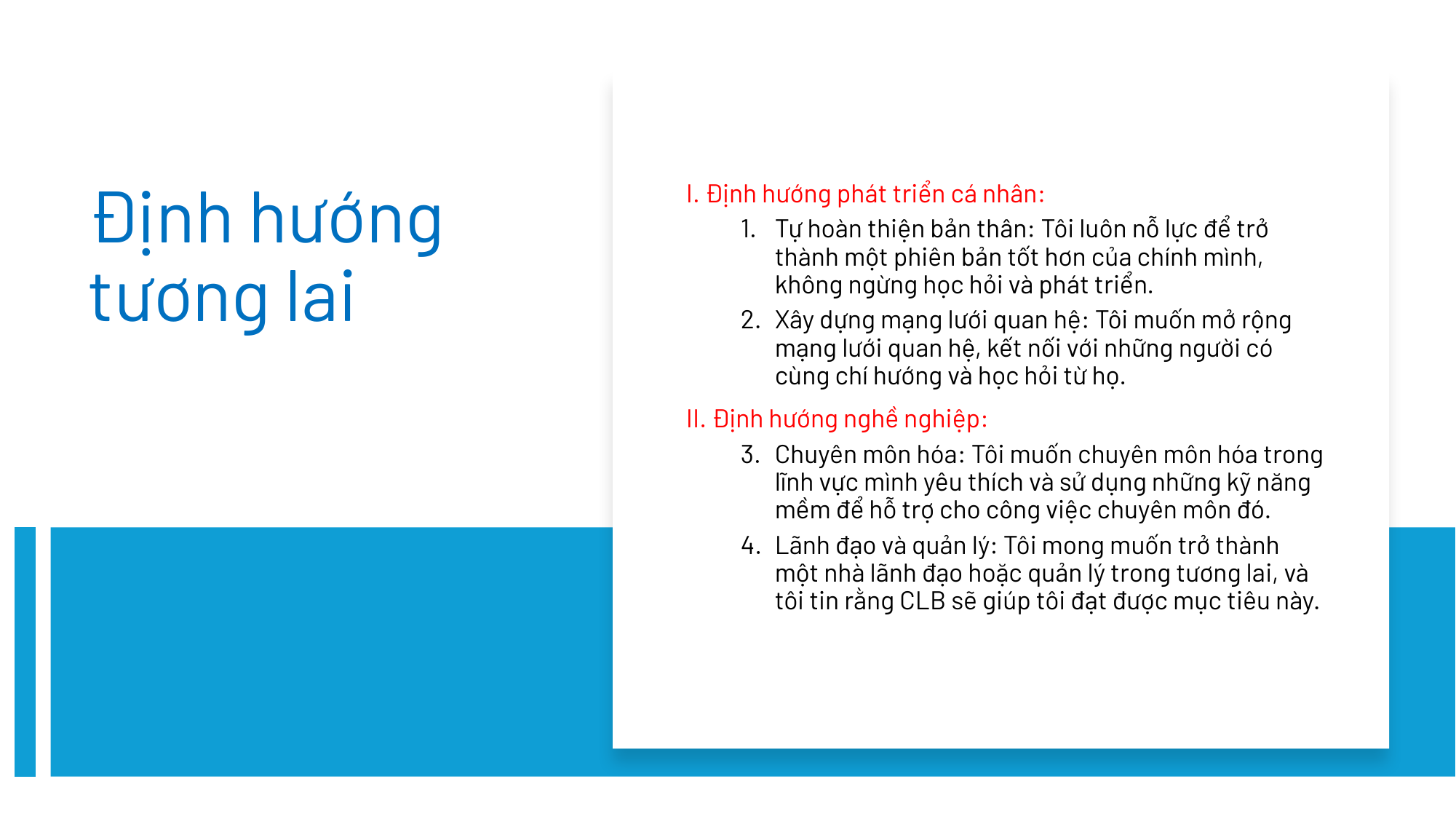

I. Định hướng phát triển cá nhân:
Tự hoàn thiện bản thân: Tôi luôn nỗ lực để trở thành một phiên bản tốt hơn của chính mình, không ngừng học hỏi và phát triển.
Xây dựng mạng lưới quan hệ: Tôi muốn mở rộng mạng lưới quan hệ, kết nối với những người có cùng chí hướng và học hỏi từ họ.
II. Định hướng nghề nghiệp:
Chuyên môn hóa: Tôi muốn chuyên môn hóa trong lĩnh vực mình yêu thích và sử dụng những kỹ năng mềm để hỗ trợ cho công việc chuyên môn đó.
Lãnh đạo và quản lý: Tôi mong muốn trở thành một nhà lãnh đạo hoặc quản lý trong tương lai, và tôi tin rằng CLB sẽ giúp tôi đạt được mục tiêu này.

# Định hướng tương lai